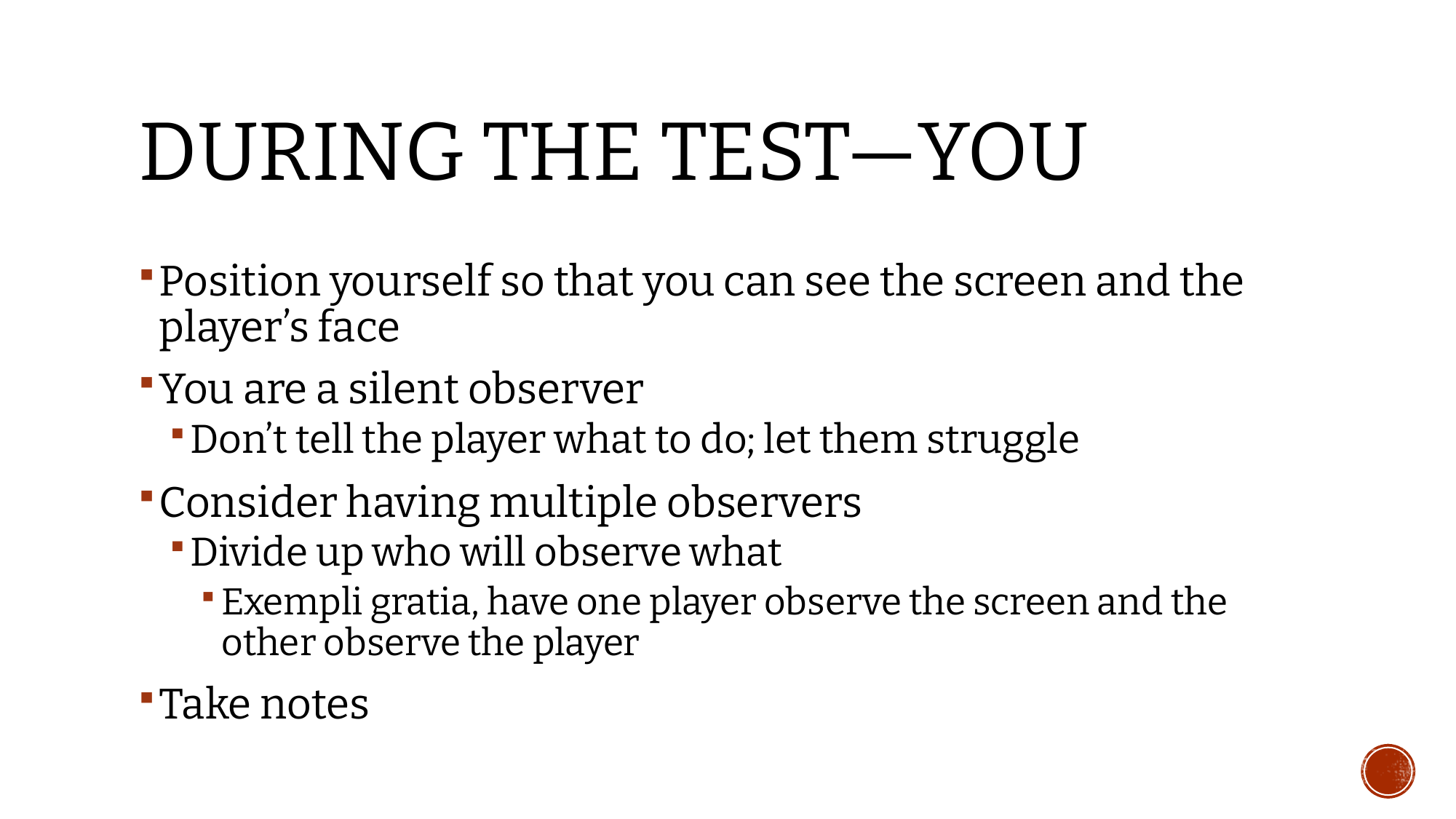

# During the test—You
Position yourself so that you can see the screen and the player’s face
You are a silent observer
Don’t tell the player what to do; let them struggle
Consider having multiple observers
Divide up who will observe what
Exempli gratia, have one player observe the screen and the other observe the player
Take notes